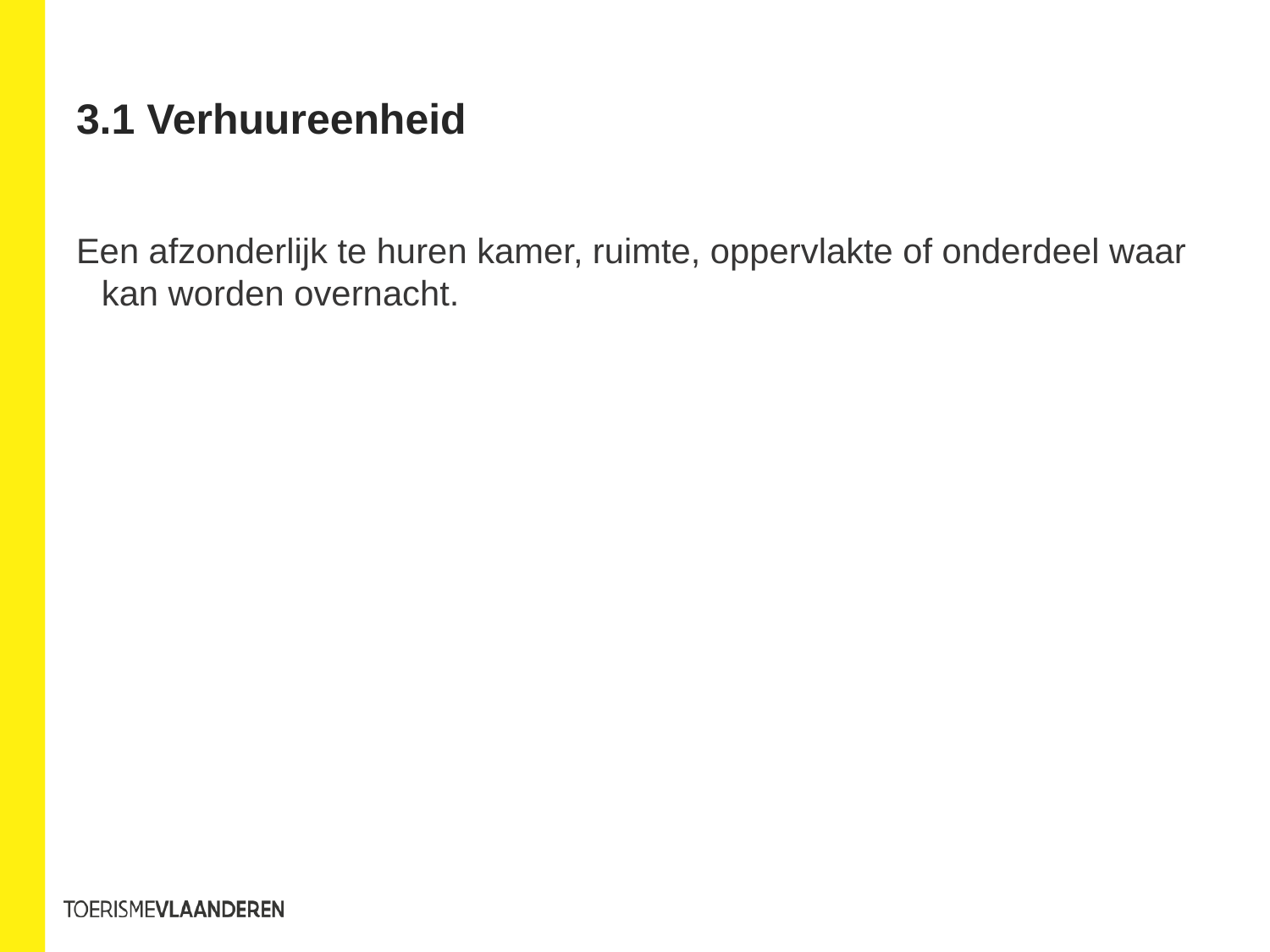

# 3.1 Verhuureenheid
Een afzonderlijk te huren kamer, ruimte, oppervlakte of onderdeel waar kan worden overnacht.